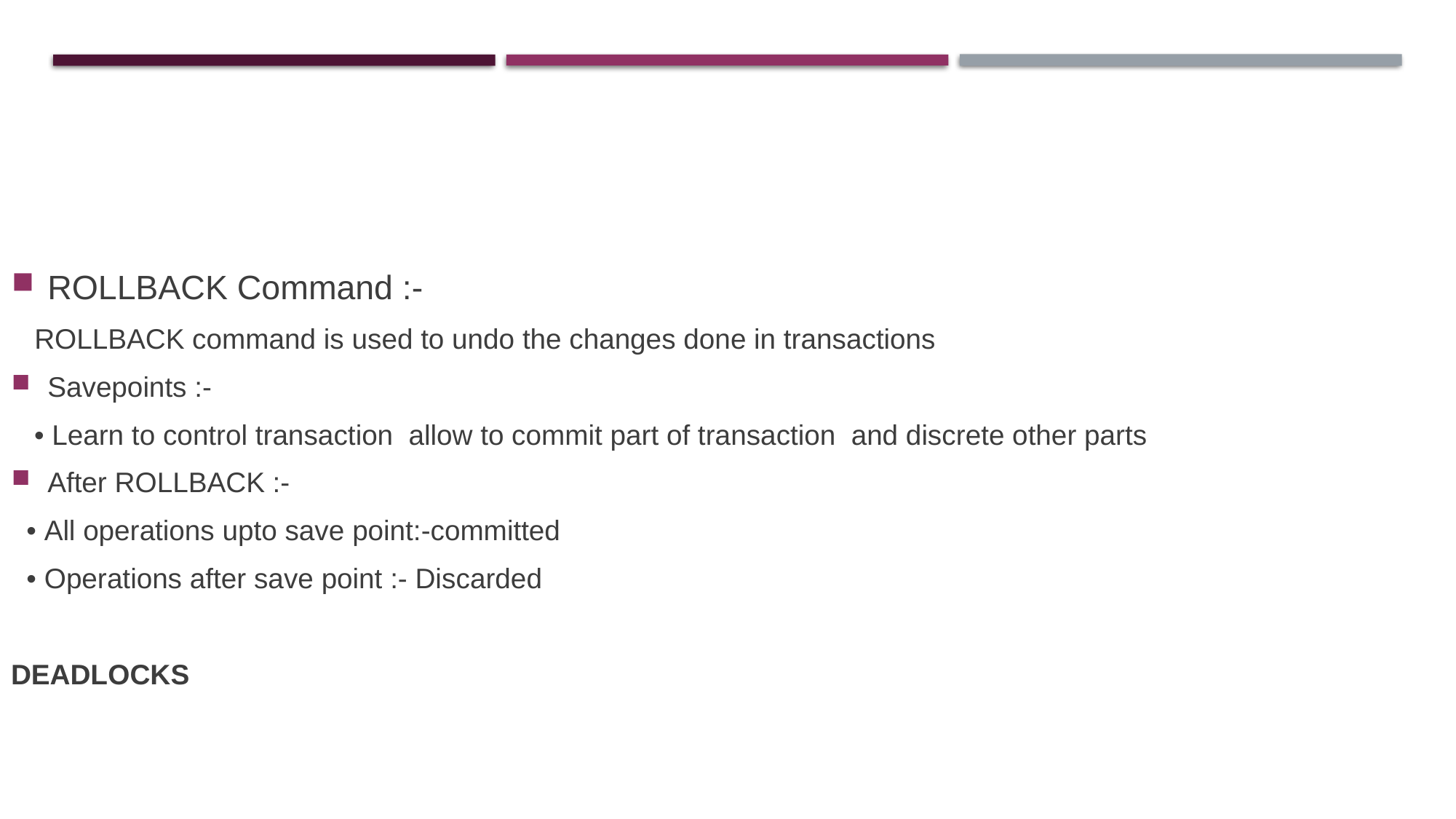

ROLLBACK Command :-
   ROLLBACK command is used to undo the changes done in transactions
Savepoints :-
   • Learn to control transaction  allow to commit part of transaction  and discrete other parts
After ROLLBACK :-
  • All operations upto save point:-committed
  • Operations after save point :- Discarded

DEADLOCKS